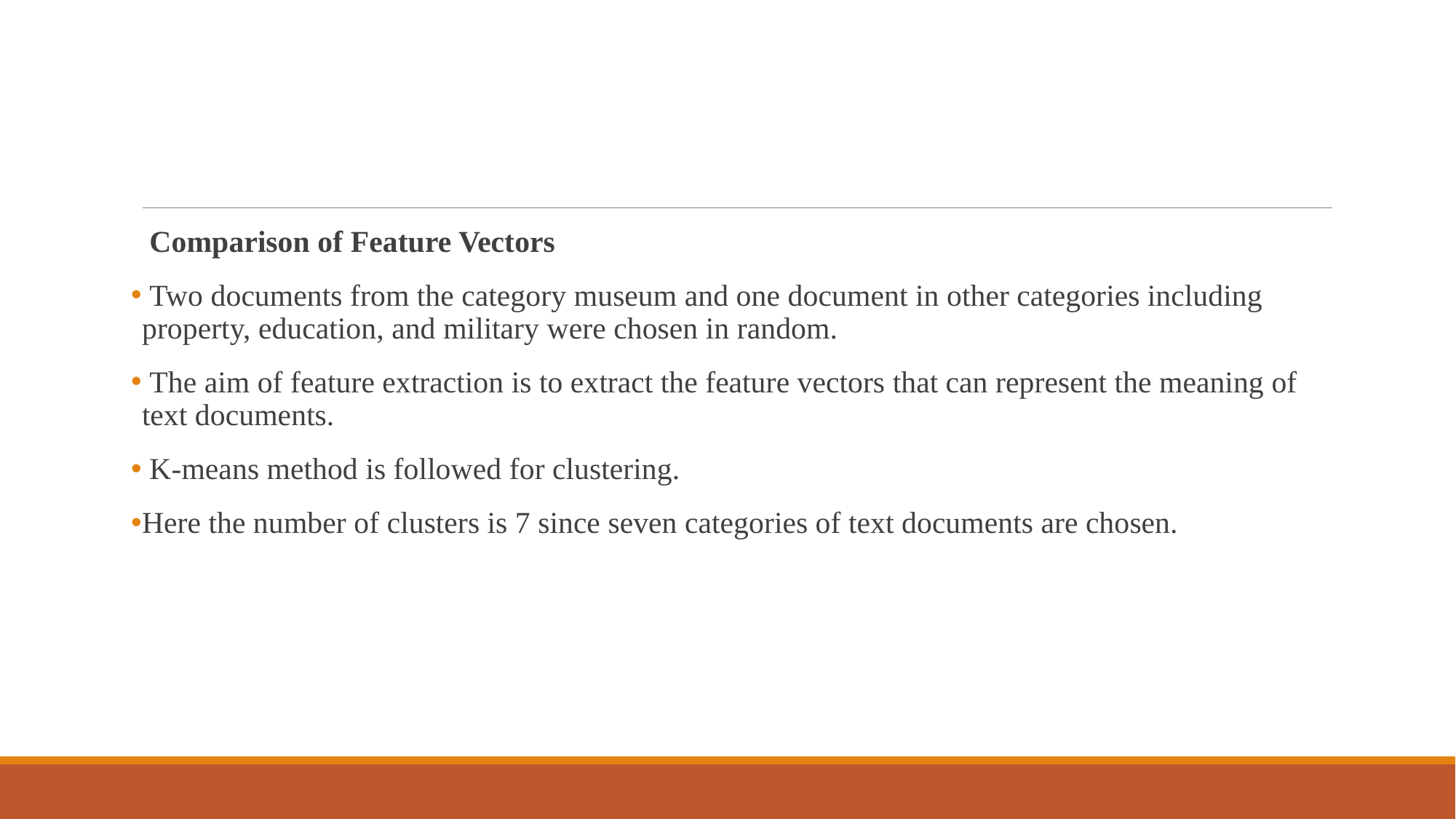

Comparison of Feature Vectors
 Two documents from the category museum and one document in other categories including property, education, and military were chosen in random.
 The aim of feature extraction is to extract the feature vectors that can represent the meaning of text documents.
 K-means method is followed for clustering.
Here the number of clusters is 7 since seven categories of text documents are chosen.